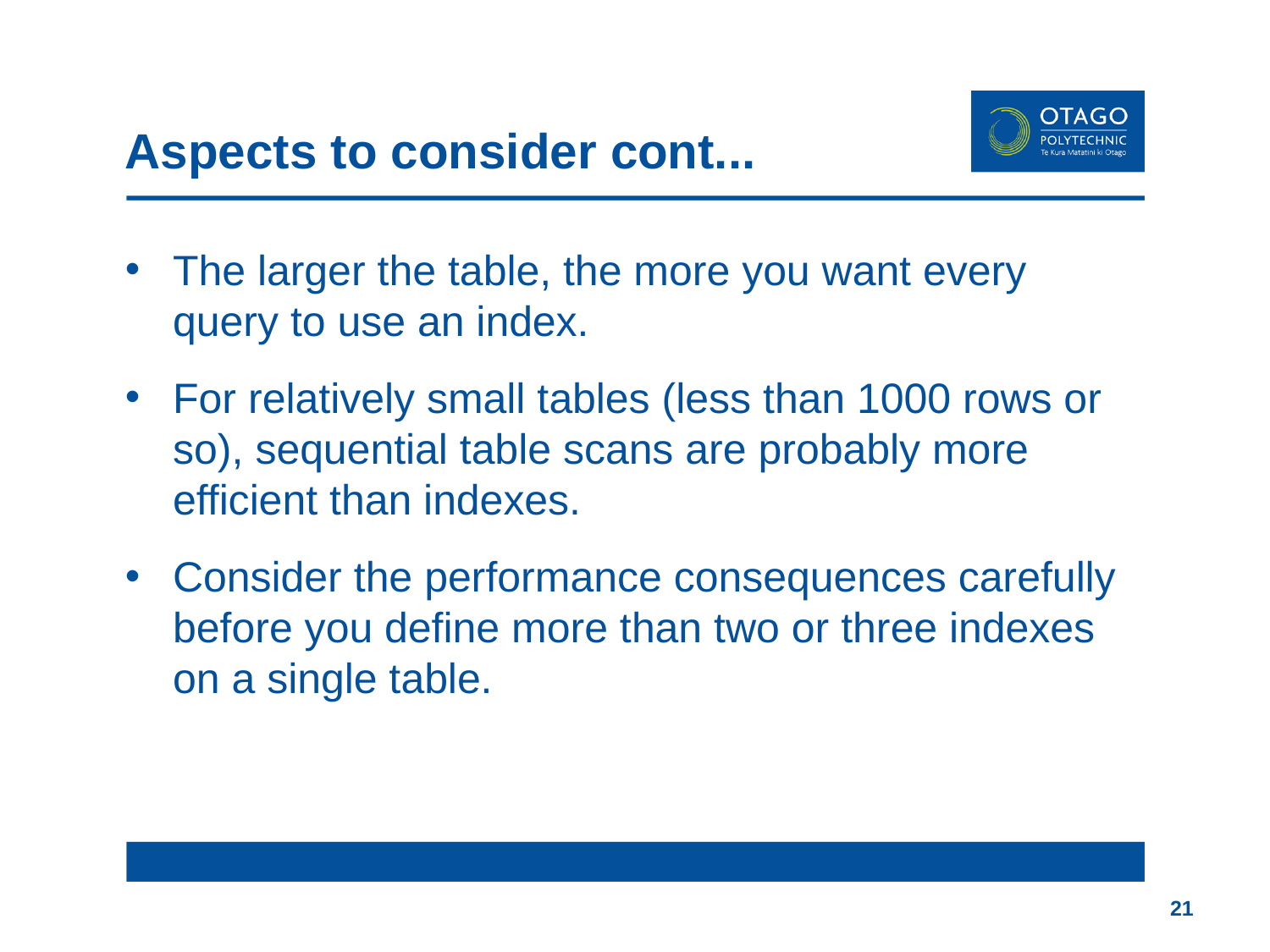

# Aspects to consider cont...
The larger the table, the more you want every query to use an index.
For relatively small tables (less than 1000 rows or so), sequential table scans are probably more efficient than indexes.
Consider the performance consequences carefully before you define more than two or three indexes on a single table.
21